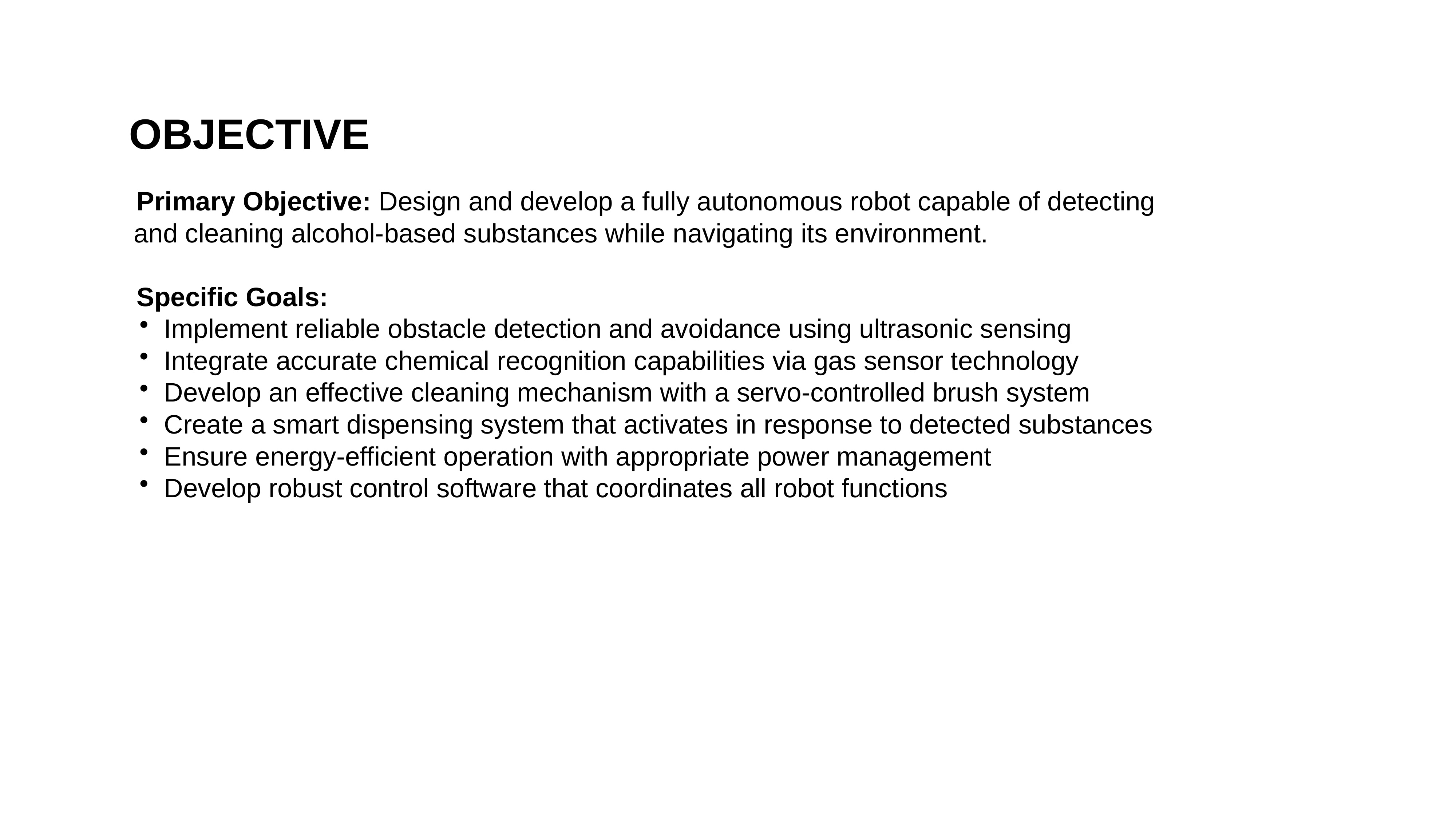

OBJECTIVE

Primary Objective: Design and develop a fully autonomous robot capable of detecting and cleaning alcohol-based substances while navigating its environment.

Specific Goals:
Implement reliable obstacle detection and avoidance using ultrasonic sensing
Integrate accurate chemical recognition capabilities via gas sensor technology
Develop an effective cleaning mechanism with a servo-controlled brush system
Create a smart dispensing system that activates in response to detected substances
Ensure energy-efficient operation with appropriate power management
Develop robust control software that coordinates all robot functions